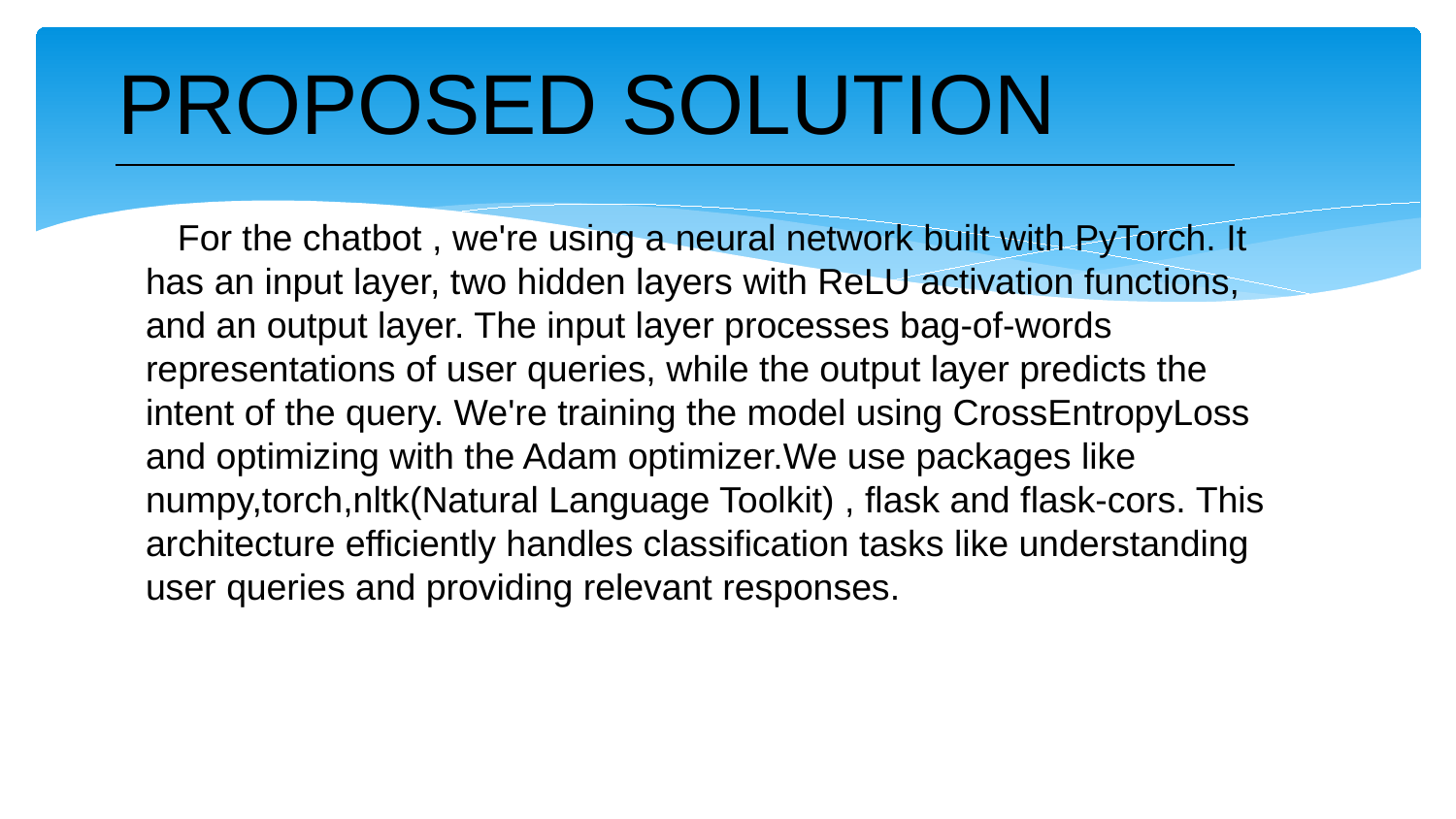

PROPOSED SOLUTION

    For the chatbot , we're using a neural network built with PyTorch. It has an input layer, two hidden layers with ReLU activation functions, and an output layer. The input layer processes bag-of-words representations of user queries, while the output layer predicts the intent of the query. We're training the model using CrossEntropyLoss and optimizing with the Adam optimizer.We use packages like numpy,torch,nltk(Natural Language Toolkit) , flask and flask-cors. This architecture efficiently handles classification tasks like understanding user queries and providing relevant responses.